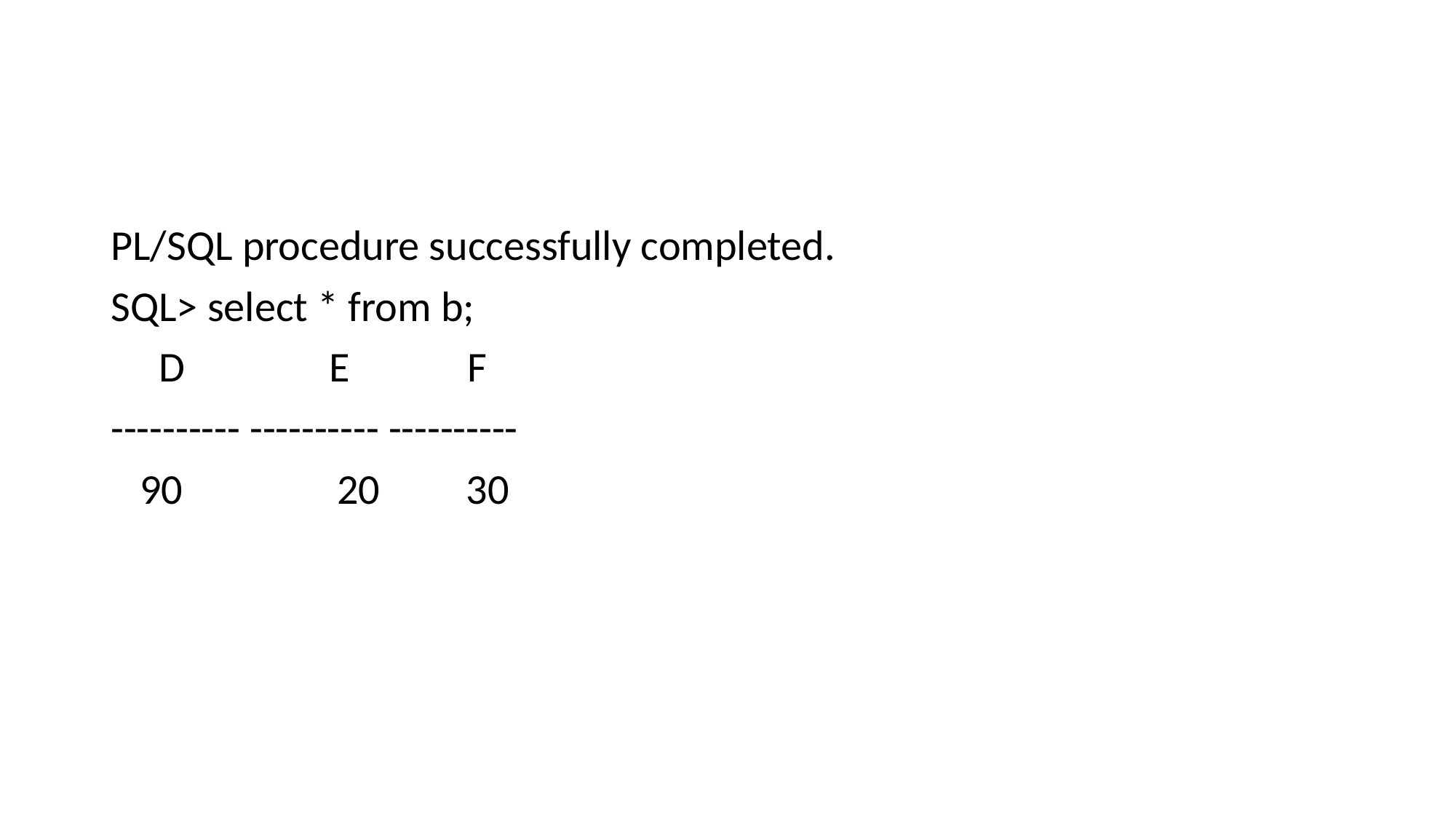

#
PL/SQL procedure successfully completed.
SQL> select * from b;
     D 		E 	   F
---------- ---------- ----------
   90                20         30